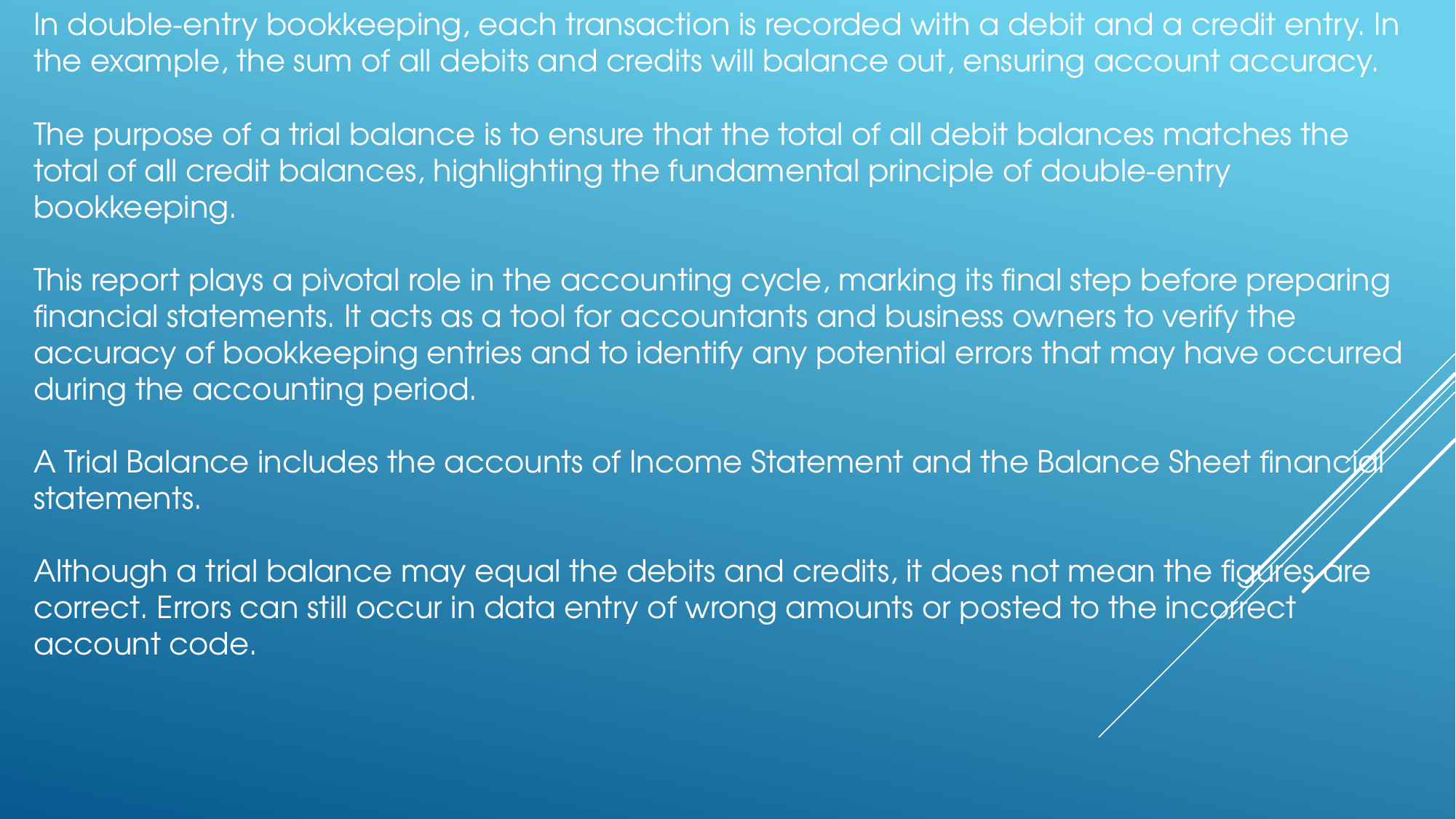

In double-entry bookkeeping, each transaction is recorded with a debit and a credit entry. In the example, the sum of all debits and credits will balance out, ensuring account accuracy.

The purpose of a trial balance is to ensure that the total of all debit balances matches the total of all credit balances, highlighting the fundamental principle of double-entry bookkeeping.

This report plays a pivotal role in the accounting cycle, marking its final step before preparing financial statements. It acts as a tool for accountants and business owners to verify the accuracy of bookkeeping entries and to identify any potential errors that may have occurred during the accounting period.

A Trial Balance includes the accounts of Income Statement and the Balance Sheet financial statements.

Although a trial balance may equal the debits and credits, it does not mean the figures are correct. Errors can still occur in data entry of wrong amounts or posted to the incorrect account code.